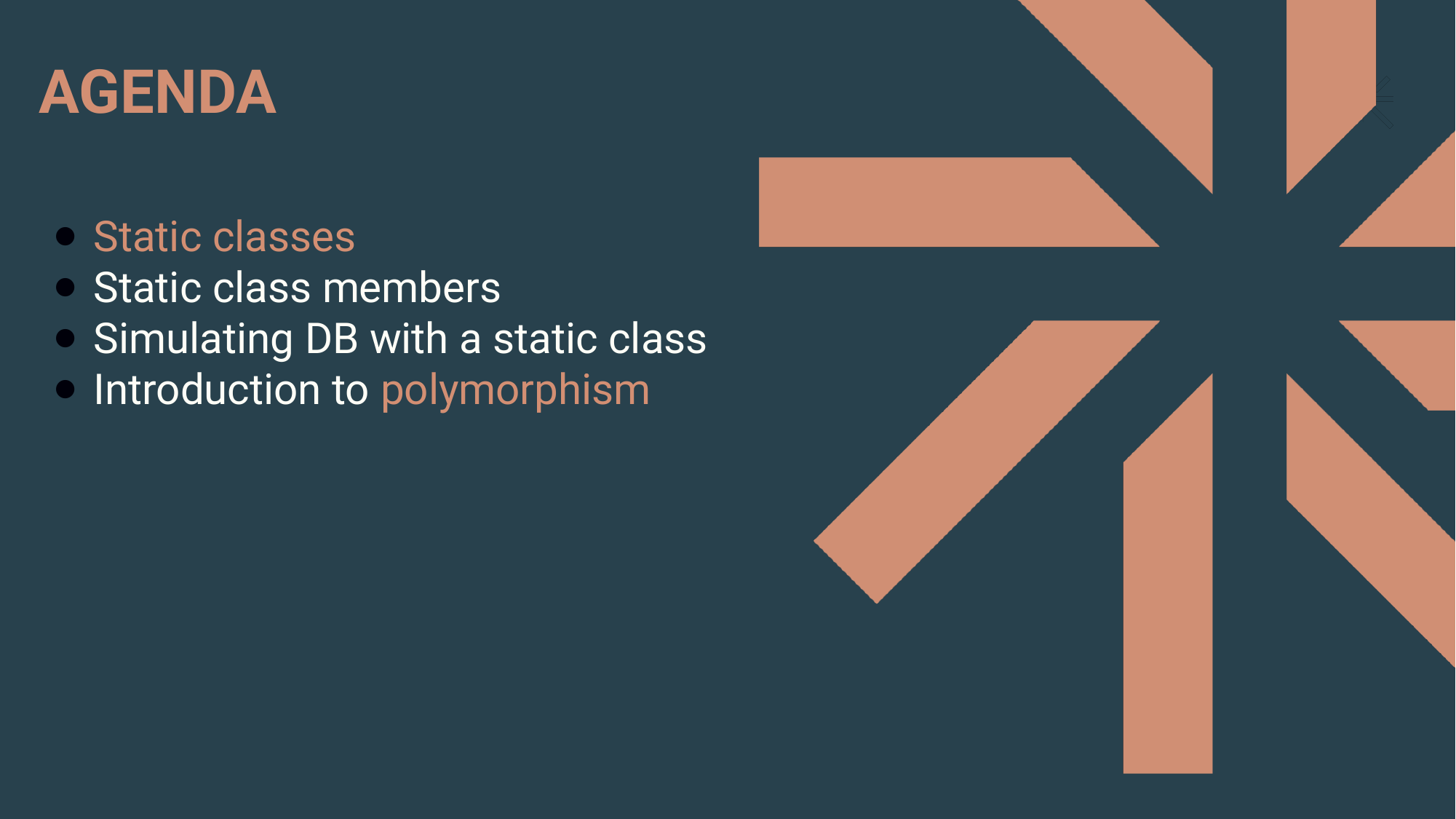

AGENDA
Static classes
Static class members
Simulating DB with a static class
Introduction to polymorphism